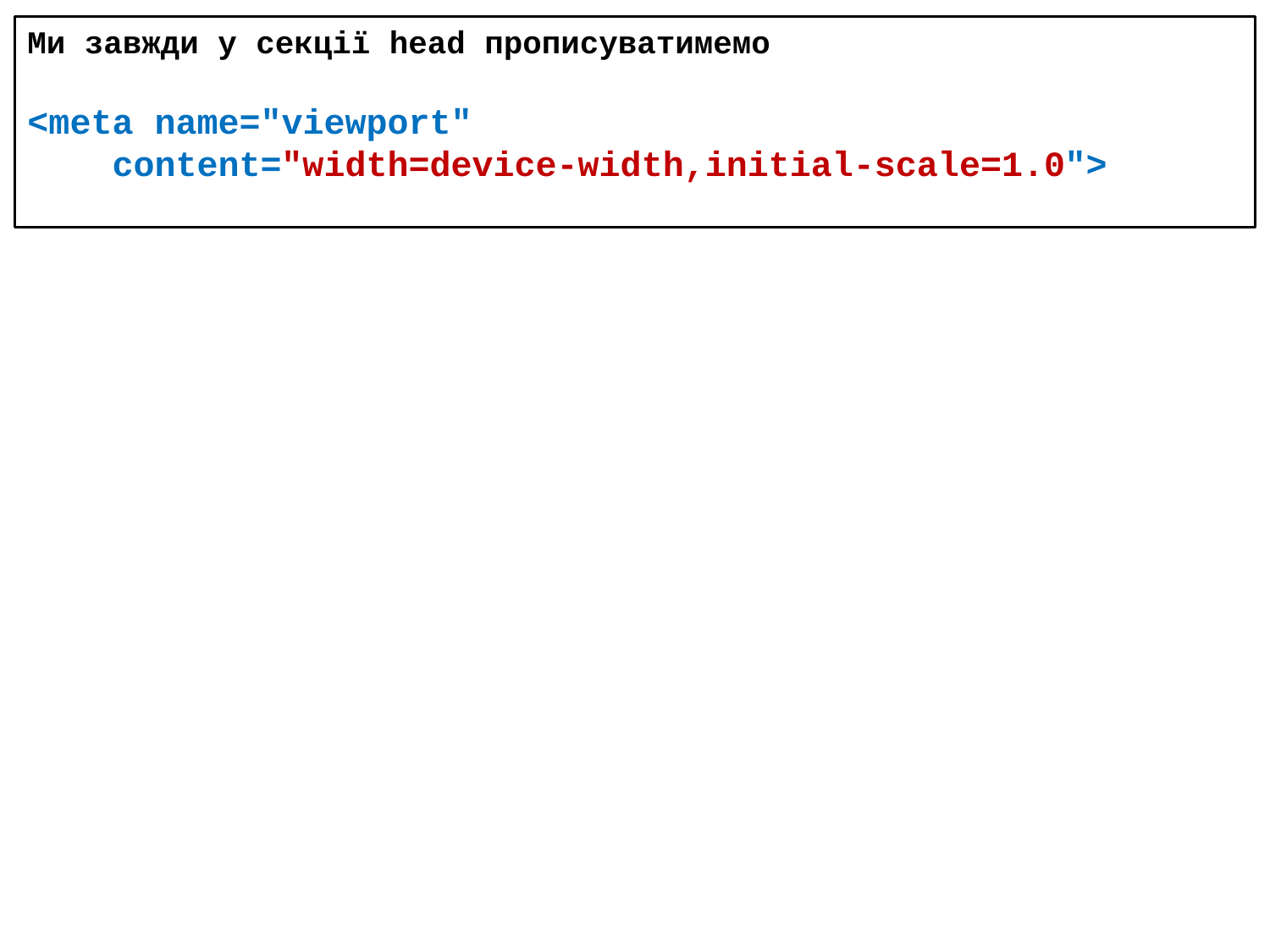

Ми завжди у секції head прописуватимемо

<meta name="viewport"
    content="width=device-width,initial-scale=1.0">